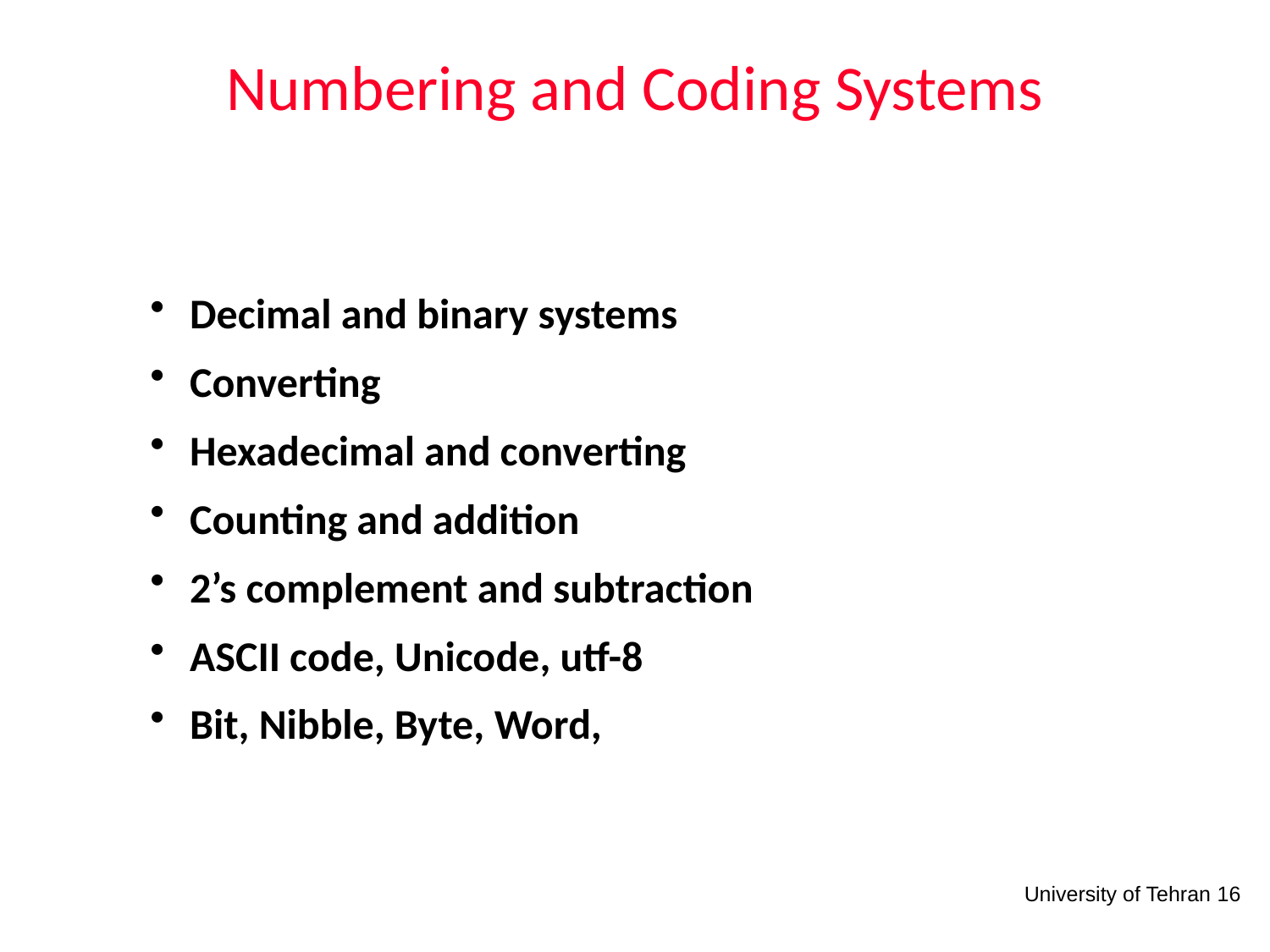

# Numbering and Coding Systems
Decimal and binary systems
Converting
Hexadecimal and converting
Counting and addition
2’s complement and subtraction
ASCII code, Unicode, utf-8
Bit, Nibble, Byte, Word,